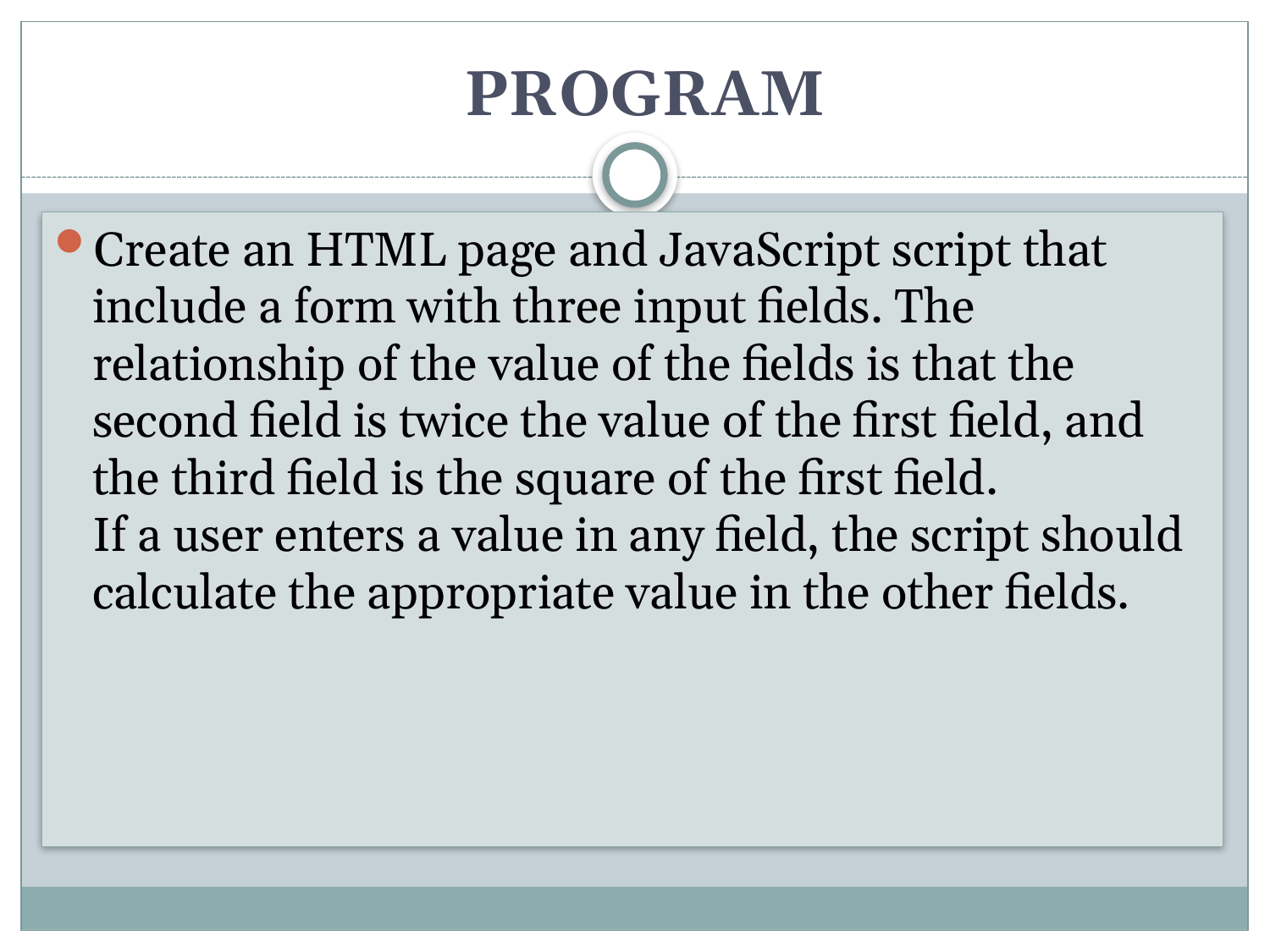

# PROGRAM
Create an HTML page and JavaScript script that include a form with three input fields. The relationship of the value of the fields is that the second field is twice the value of the first field, and the third field is the square of the first field.
If a user enters a value in any field, the script should calculate the appropriate value in the other fields.